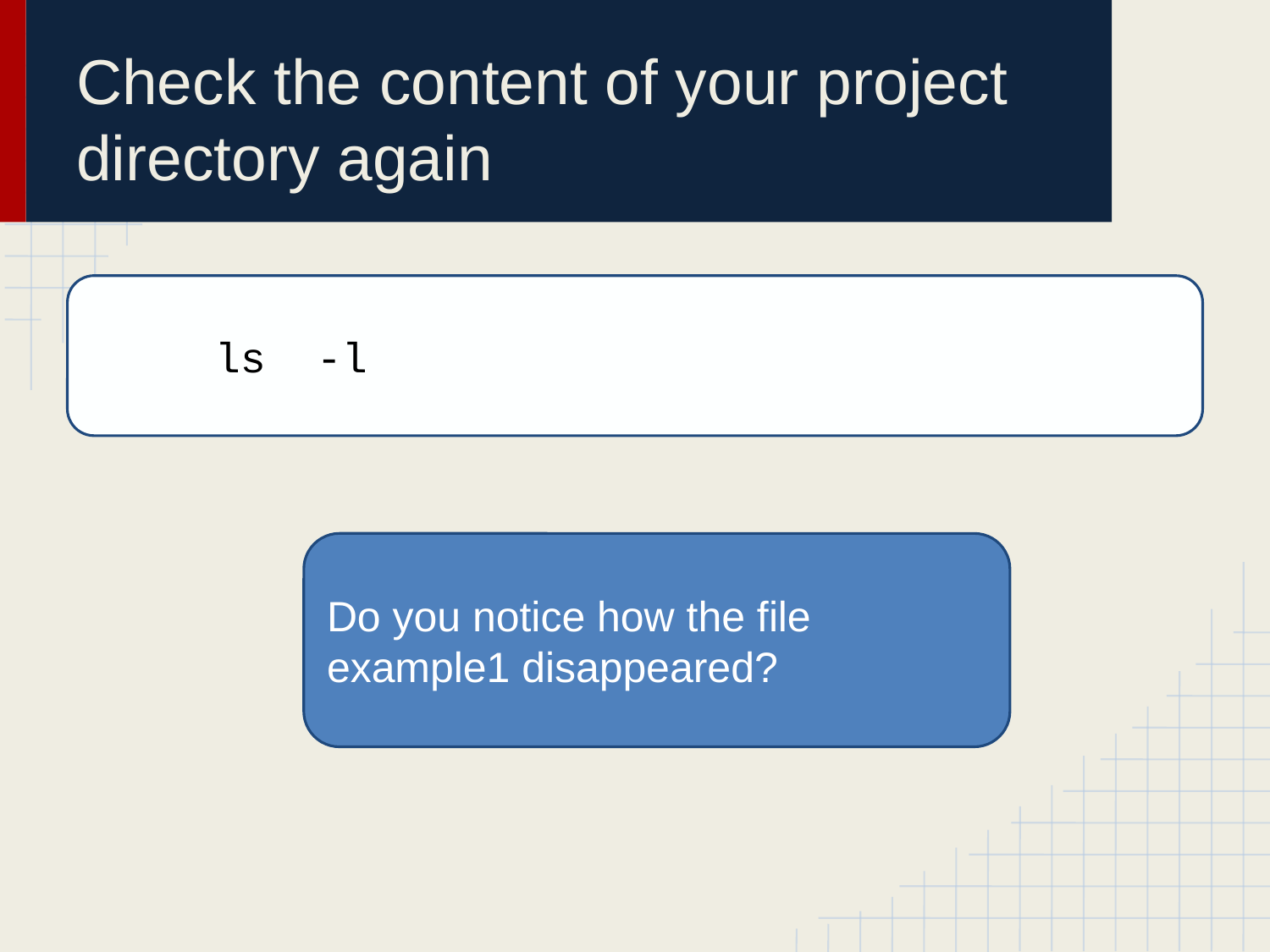

# Check the content of your project directory again
ls  -l
Do you notice how the file example1 disappeared?